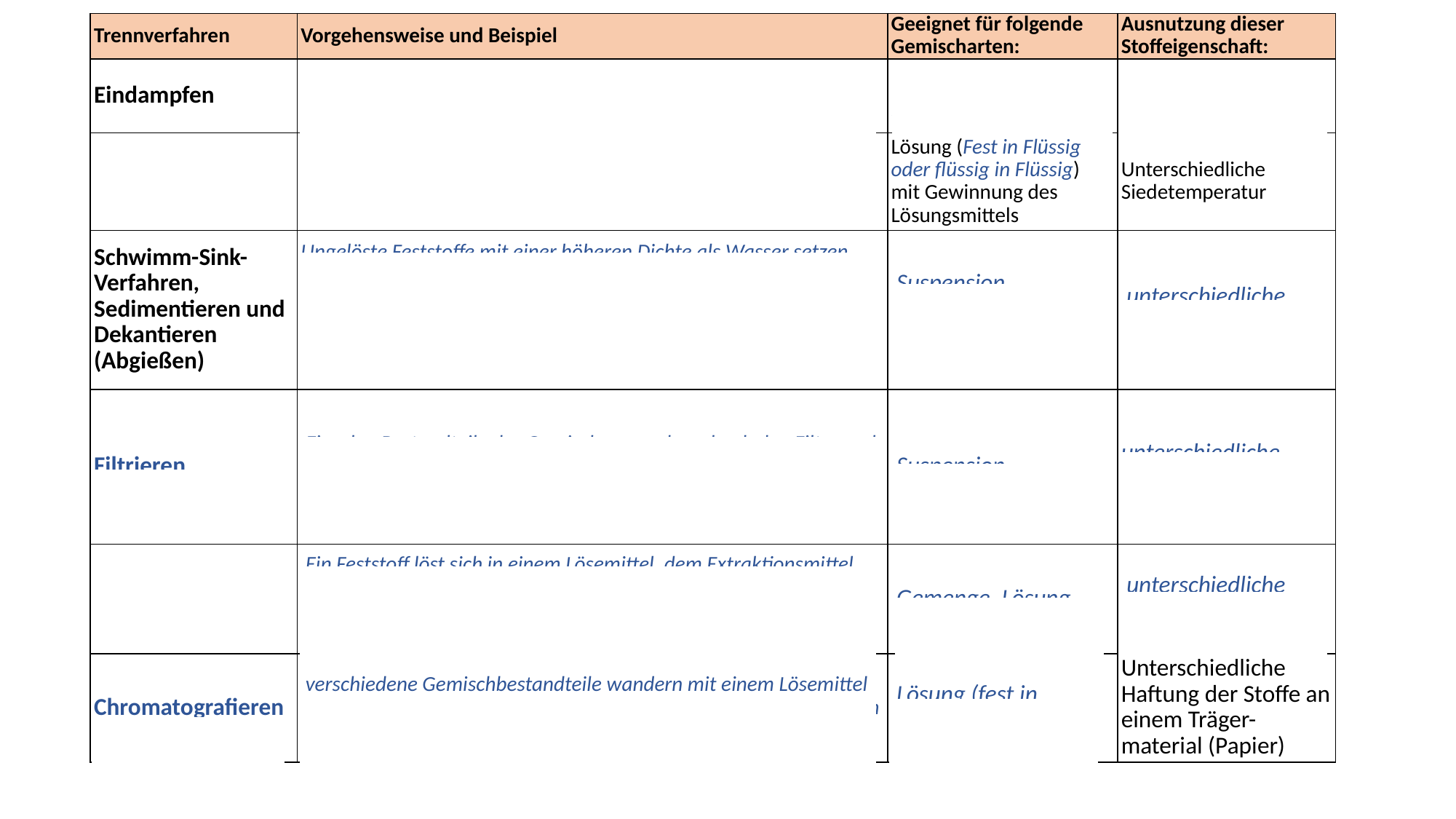

| Trennverfahren | Vorgehensweise und Beispiel | Geeignet für folgende Gemischarten: | Ausnutzung dieser Stoffeigenschaft: |
| --- | --- | --- | --- |
| Eindampfen | Durch Erhitzen siedet das Lösungsmittel, das Salz bleibt zurück. | Lösung (fest in Flüssig), Suspension | unterschiedliche Siedetemperatur |
| Destillieren | Durch Erhitzen siedet ein Bestandteil, dieser kondensiert im Kühler und wird aufgefangen. Der andere Bestandteil bleibt zurück | Lösung (Fest in Flüssig oder flüssig in Flüssig) mit Gewinnung des Lösungsmittels | Unterschiedliche Siedetemperatur |
| Schwimm-Sink-Verfahren, Sedimentieren und Dekantieren (Abgießen) | Ungelöste Feststoffe mit einer höheren Dichte als Wasser setzen sich am Boden ab, wodurch die darüber liegende Flüssigkeit vorsichtig abgegossen werden kann. Feststoffe mit einer niedrigeren Dichte als Wasser schwimmen oben und können abgeschöpft werden. Bsp: Trennung von Sand und Styroporkugeln | Suspension, Feststoffgemisch (Zufügen von Wasser) | unterschiedliche Dichte |
| Filtrieren | Einzelne Bestandteile des Gemisches wandern durch den Filter und bilden das Filtrat. Die zurück bleibenden bilden den Rückstand. Bsp: Abtrennen des Kaffeepulvers vom Kaffee, Staubsaugen | Suspension | unterschiedliche Größe |
| Extrahieren | Ein Feststoff löst sich in einem Lösemittel, dem Extraktionsmittel besser als ein anderer. Oder ein Feststoff löst sich in einem anderen Lösemittel besser, wenn beide Flüssigkeiten sich nicht miteinander vermischen. | Gemenge, Lösung | unterschiedliche Löslichkeit |
| Chromatografieren | verschiedene Gemischbestandteile wandern mit einem Lösemittel (Fließmittel) auf einem Trägermaterial (z.B. Papier) und werden von diesem unterschiedlich stark zurückgehalten. | Lösung (fest in Flüssig) | Unterschiedliche Haftung der Stoffe an einem Träger-material (Papier) |